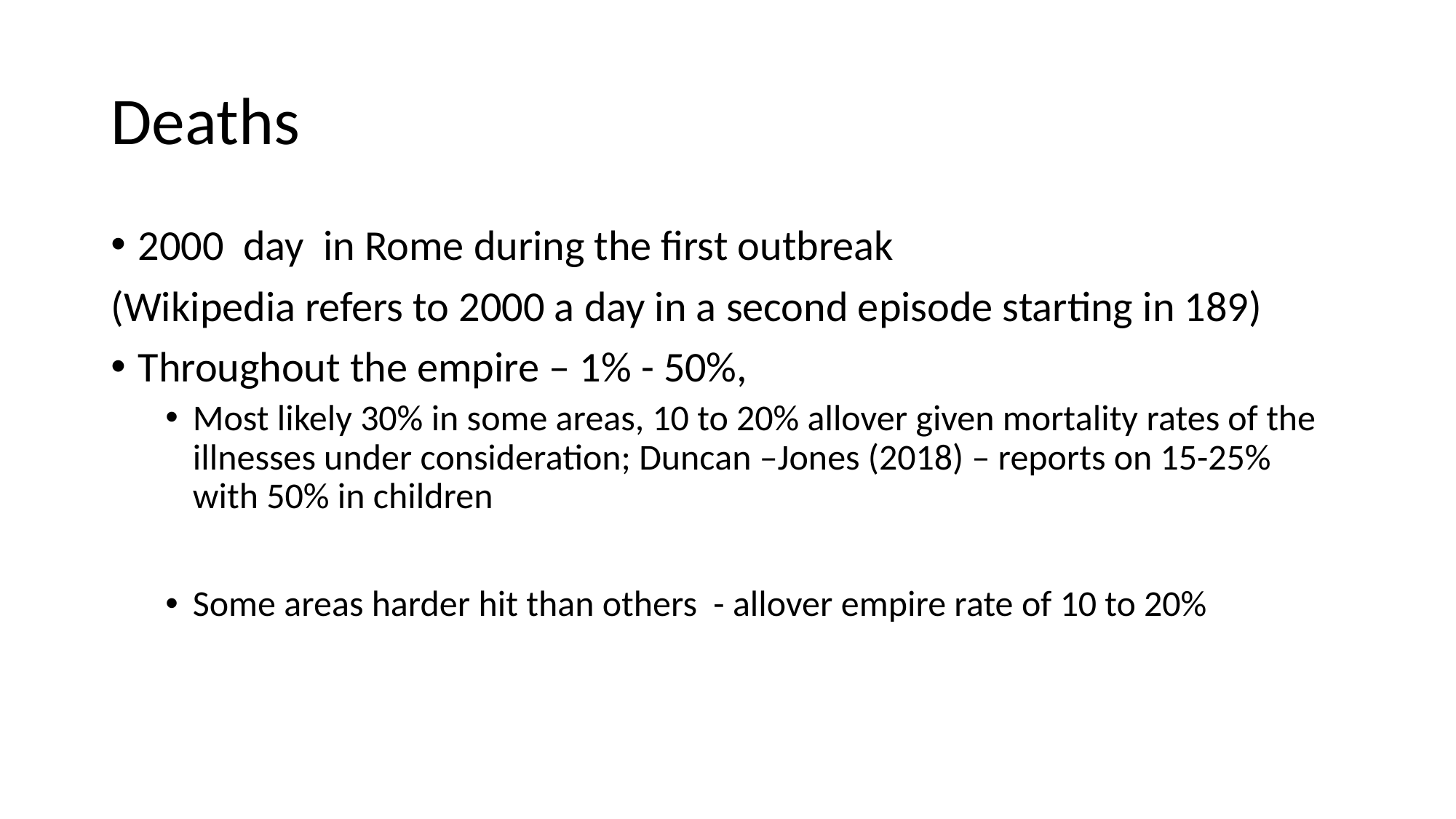

# Deaths
2000  day  in Rome during the first outbreak
(Wikipedia refers to 2000 a day in a second episode starting in 189)
Throughout the empire – 1% - 50%,
Most likely 30% in some areas, 10 to 20% allover given mortality rates of the illnesses under consideration; Duncan –Jones (2018) – reports on 15-25% with 50% in children

Some areas harder hit than others  - allover empire rate of 10 to 20%